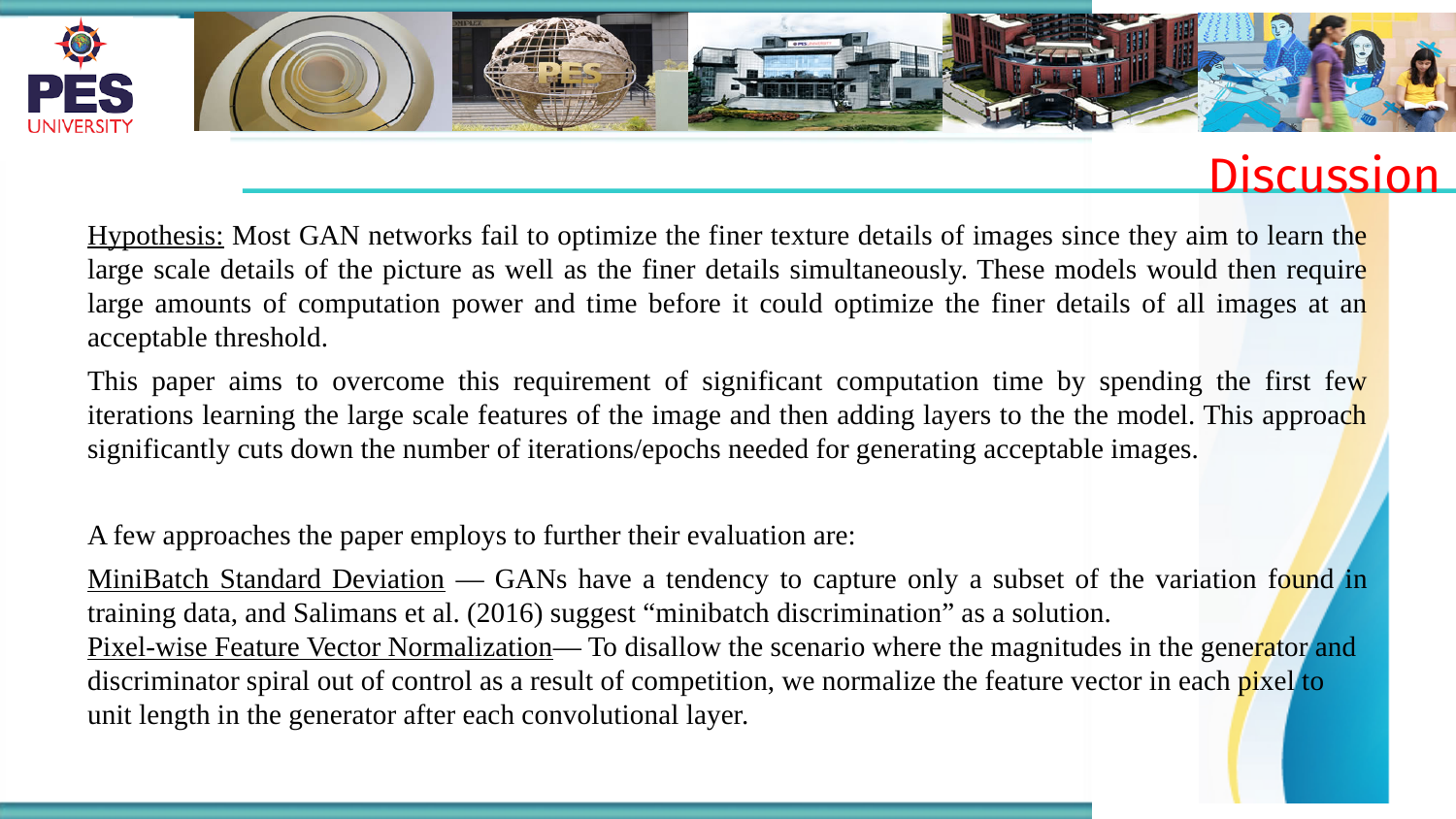

Discussion

Hypothesis: Most GAN networks fail to optimize the finer texture details of images since they aim to learn the large scale details of the picture as well as the finer details simultaneously. These models would then require large amounts of computation power and time before it could optimize the finer details of all images at an acceptable threshold.
This paper aims to overcome this requirement of significant computation time by spending the first few iterations learning the large scale features of the image and then adding layers to the the model. This approach significantly cuts down the number of iterations/epochs needed for generating acceptable images.

A few approaches the paper employs to further their evaluation are:
MiniBatch Standard Deviation — GANs have a tendency to capture only a subset of the variation found in training data, and Salimans et al. (2016) suggest “minibatch discrimination” as a solution.
Pixel-wise Feature Vector Normalization— To disallow the scenario where the magnitudes in the generator and discriminator spiral out of control as a result of competition, we normalize the feature vector in each pixel to unit length in the generator after each convolutional layer.